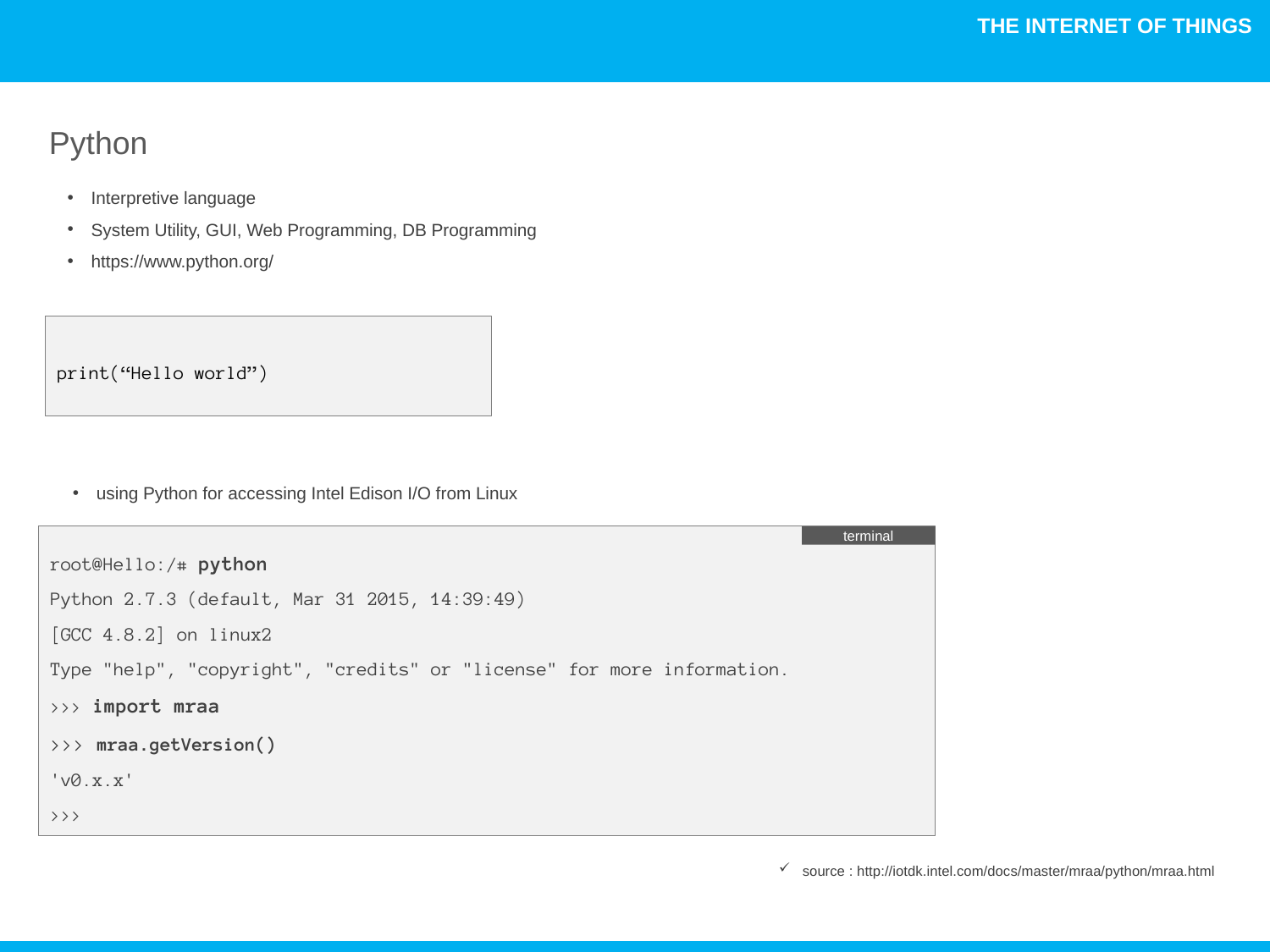

Python
Interpretive language
System Utility, GUI, Web Programming, DB Programming
https://www.python.org/

print(“Hello world”)
using Python for accessing Intel Edison I/O from Linux
root@Hello:/# python
Python 2.7.3 (default, Mar 31 2015, 14:39:49)
[GCC 4.8.2] on linux2
Type "help", "copyright", "credits" or "license" for more information.
>>> import mraa
>>> mraa.getVersion()
'v0.x.x'
>>>
terminal
source : http://iotdk.intel.com/docs/master/mraa/python/mraa.html